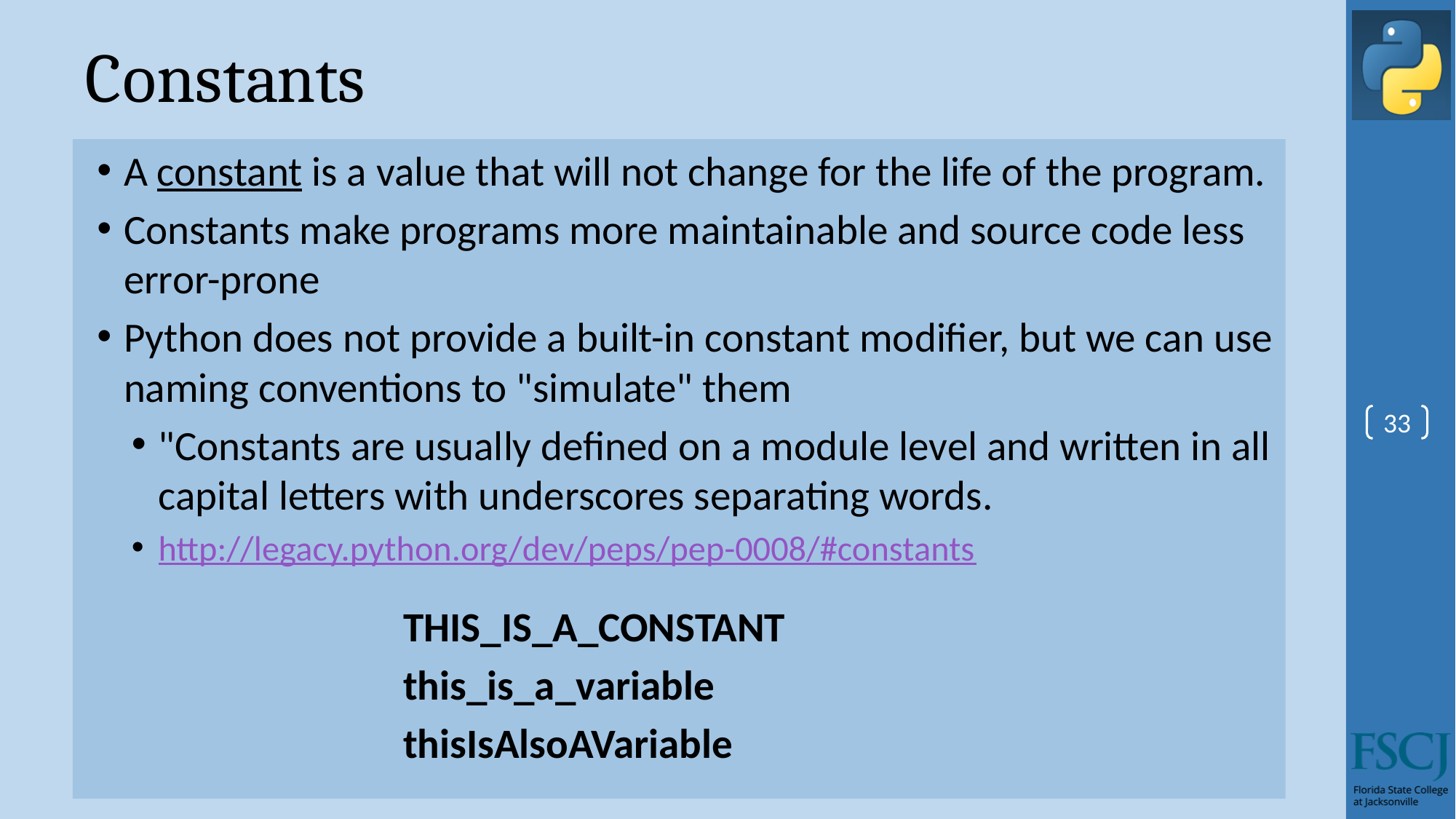

# Constants
A constant is a value that will not change for the life of the program.
Constants make programs more maintainable and source code less error-prone
Python does not provide a built-in constant modifier, but we can use naming conventions to "simulate" them
"Constants are usually defined on a module level and written in all capital letters with underscores separating words.
http://legacy.python.org/dev/peps/pep-0008/#constants

THIS_IS_A_CONSTANT
this_is_a_variable
thisIsAlsoAVariable
33